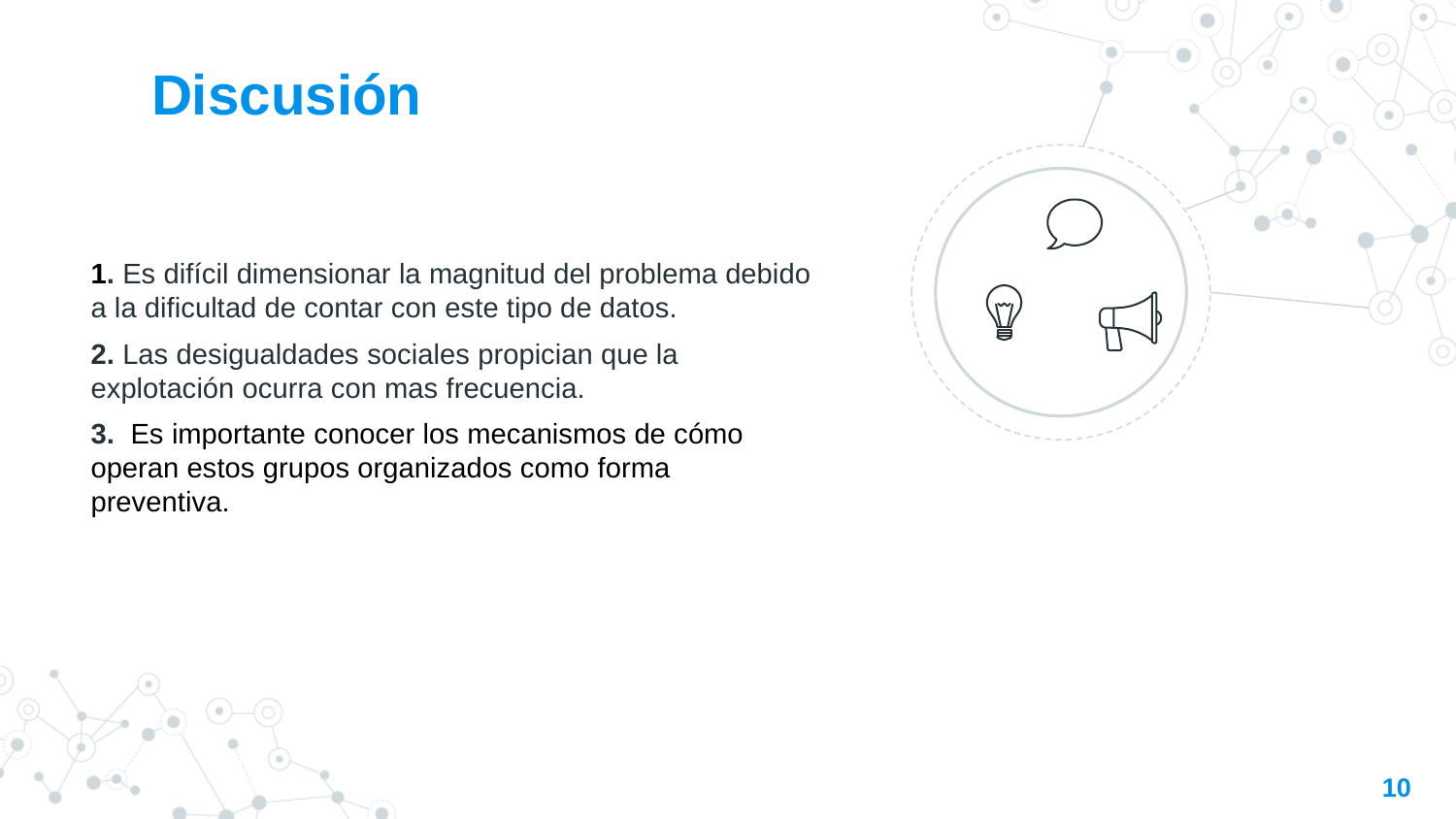

Discusión

1. Es difícil dimensionar la magnitud del problema debido a la dificultad de contar con este tipo de datos.
2. Las desigualdades sociales propician que la explotación ocurra con mas frecuencia.
3.  Es importante conocer los mecanismos de cómo operan estos grupos organizados como forma preventiva.

10